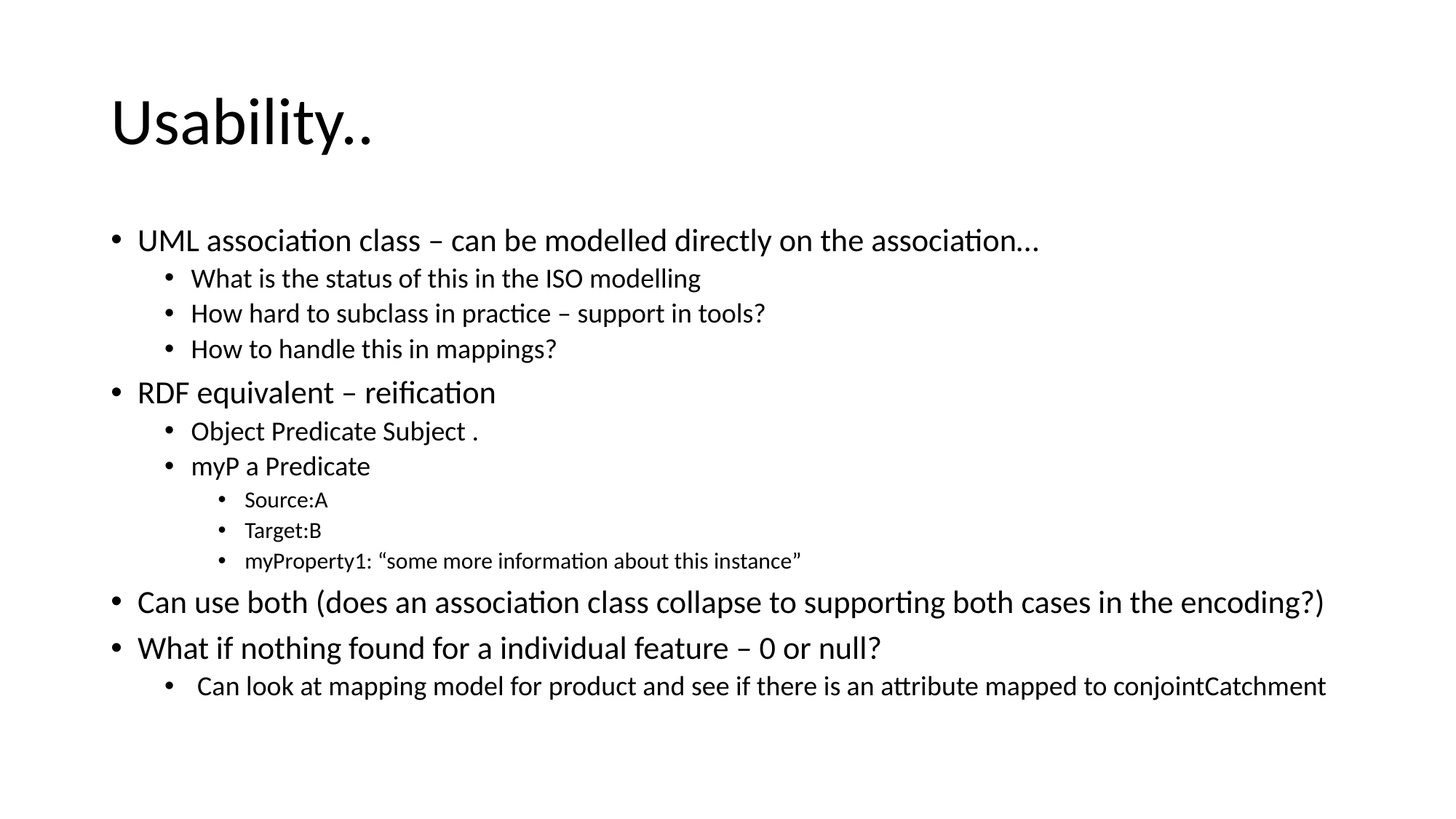

# Usability..
UML association class – can be modelled directly on the association…
What is the status of this in the ISO modelling
How hard to subclass in practice – support in tools?
How to handle this in mappings?
RDF equivalent – reification
Object Predicate Subject .
myP a Predicate
Source:A
Target:B
myProperty1: “some more information about this instance”
Can use both (does an association class collapse to supporting both cases in the encoding?)
What if nothing found for a individual feature – 0 or null?
 Can look at mapping model for product and see if there is an attribute mapped to conjointCatchment